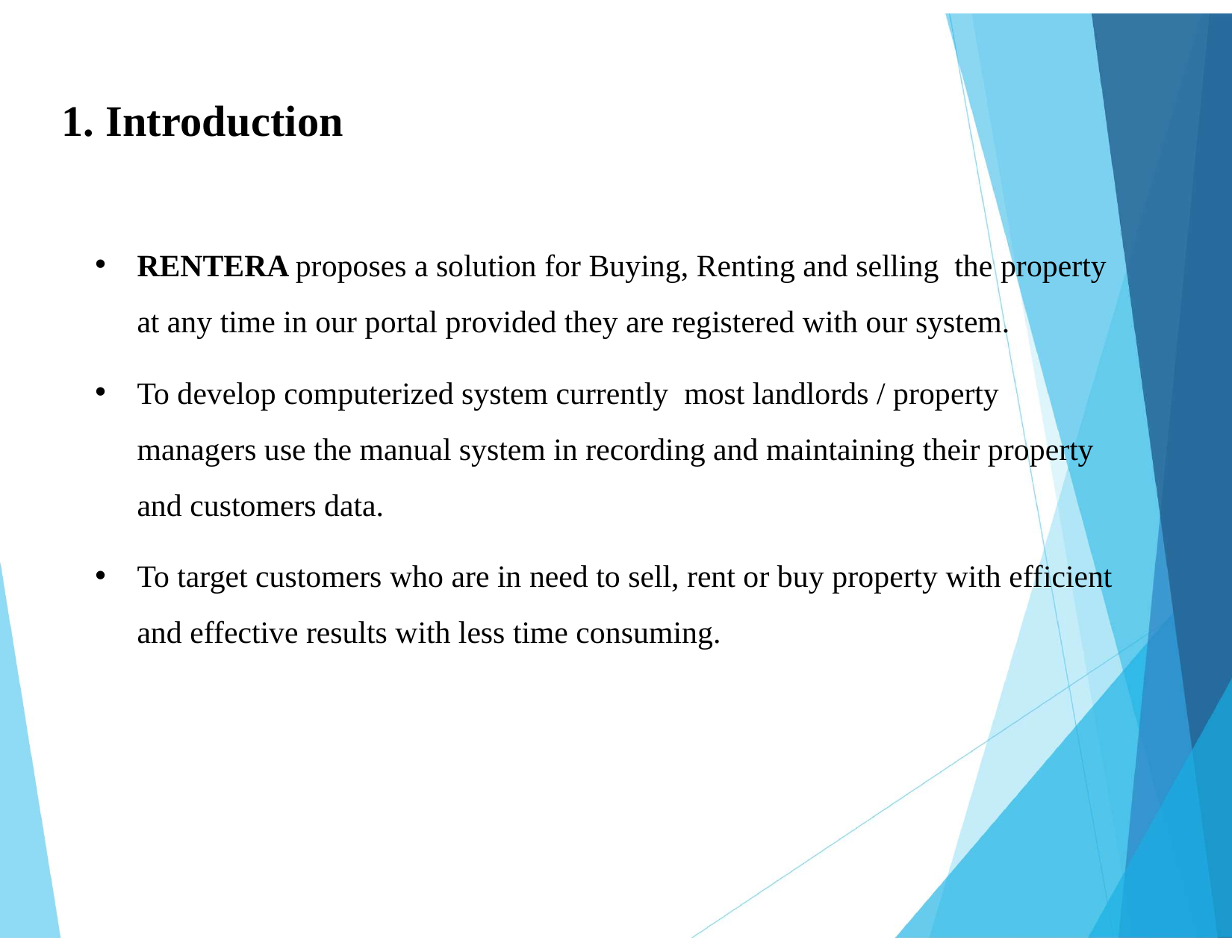

# 1. Introduction

RENTERA proposes a solution for Buying, Renting and selling  the property at any time in our portal provided they are registered with our system.
To develop computerized system currently  most landlords / property managers use the manual system in recording and maintaining their property and customers data.
To target customers who are in need to sell, rent or buy property with efficient and effective results with less time consuming.